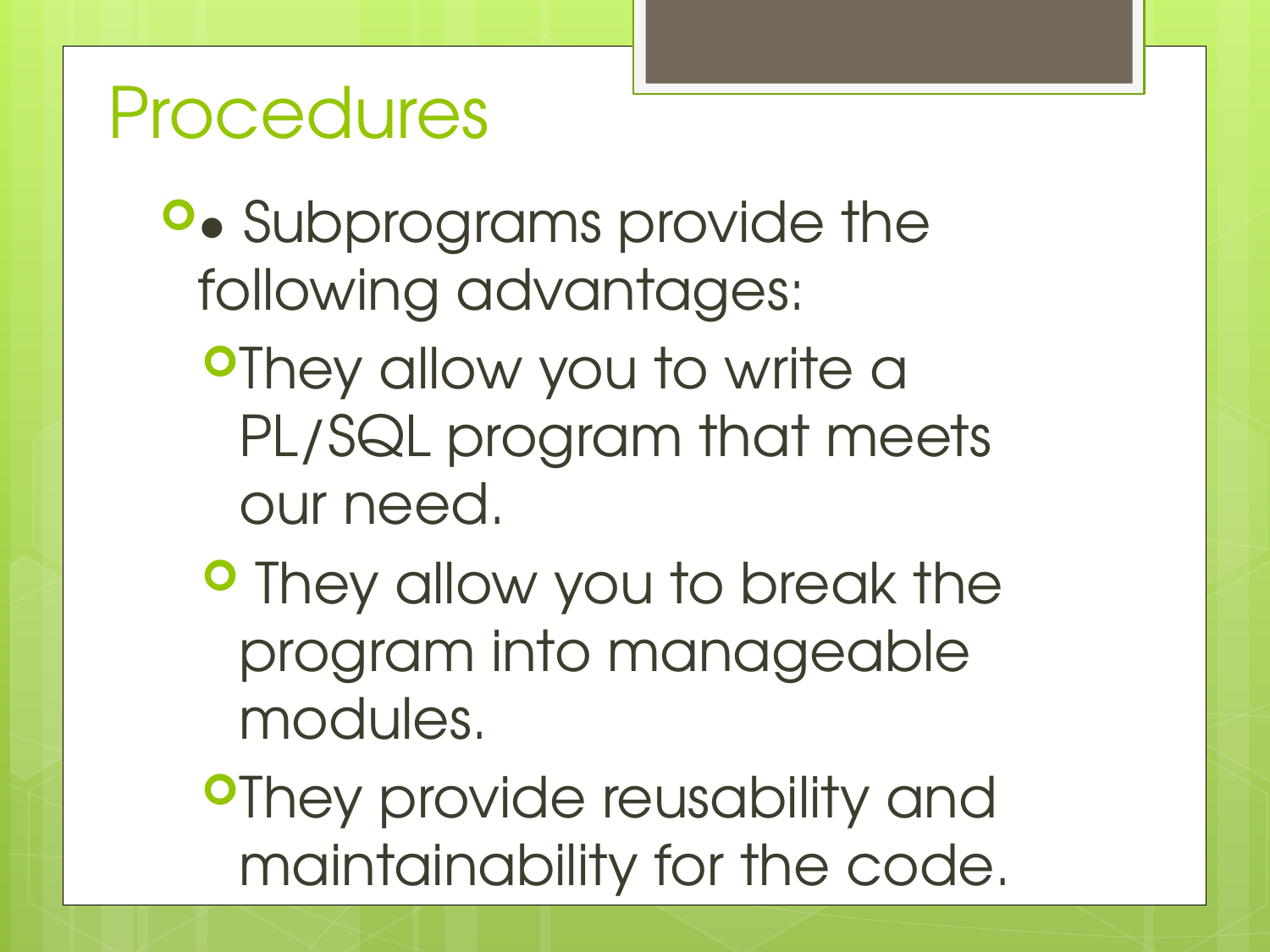

# Procedures
• Subprograms provide the following advantages:
They allow you to write a PL/SQL program that meets our need.
 They allow you to break the program into manageable modules.
They provide reusability and maintainability for the code.